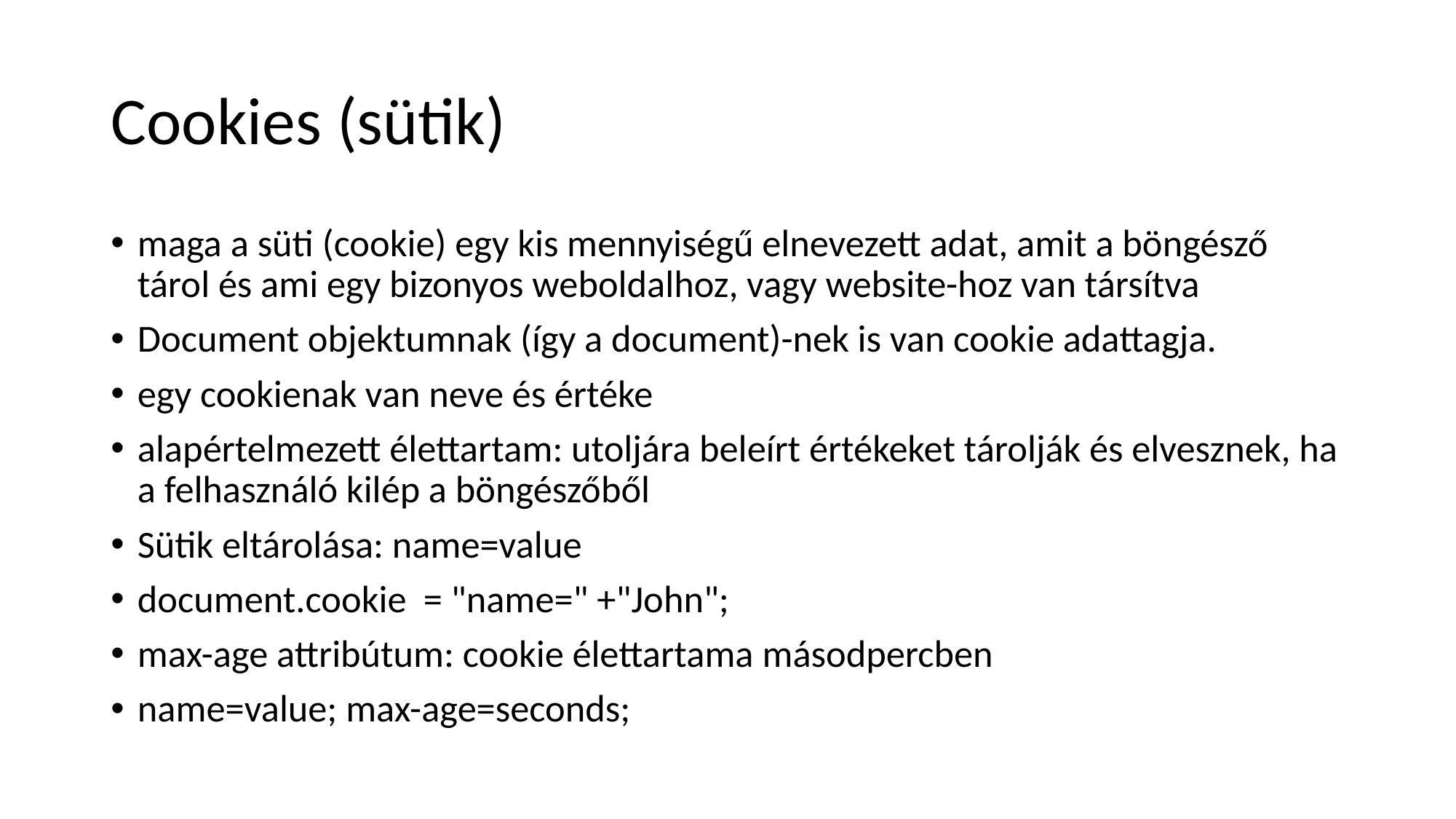

# Cookies (sütik)
maga a süti (cookie) egy kis mennyiségű elnevezett adat, amit a böngésző tárol és ami egy bizonyos weboldalhoz, vagy website-hoz van társítva
Document objektumnak (így a document)-nek is van cookie adattagja.
egy cookienak van neve és értéke
alapértelmezett élettartam: utoljára beleírt értékeket tárolják és elvesznek, ha a felhasználó kilép a böngészőből
Sütik eltárolása: name=value
document.cookie  = "name=" +"John";
max-age attribútum: cookie élettartama másodpercben
name=value; max-age=seconds;